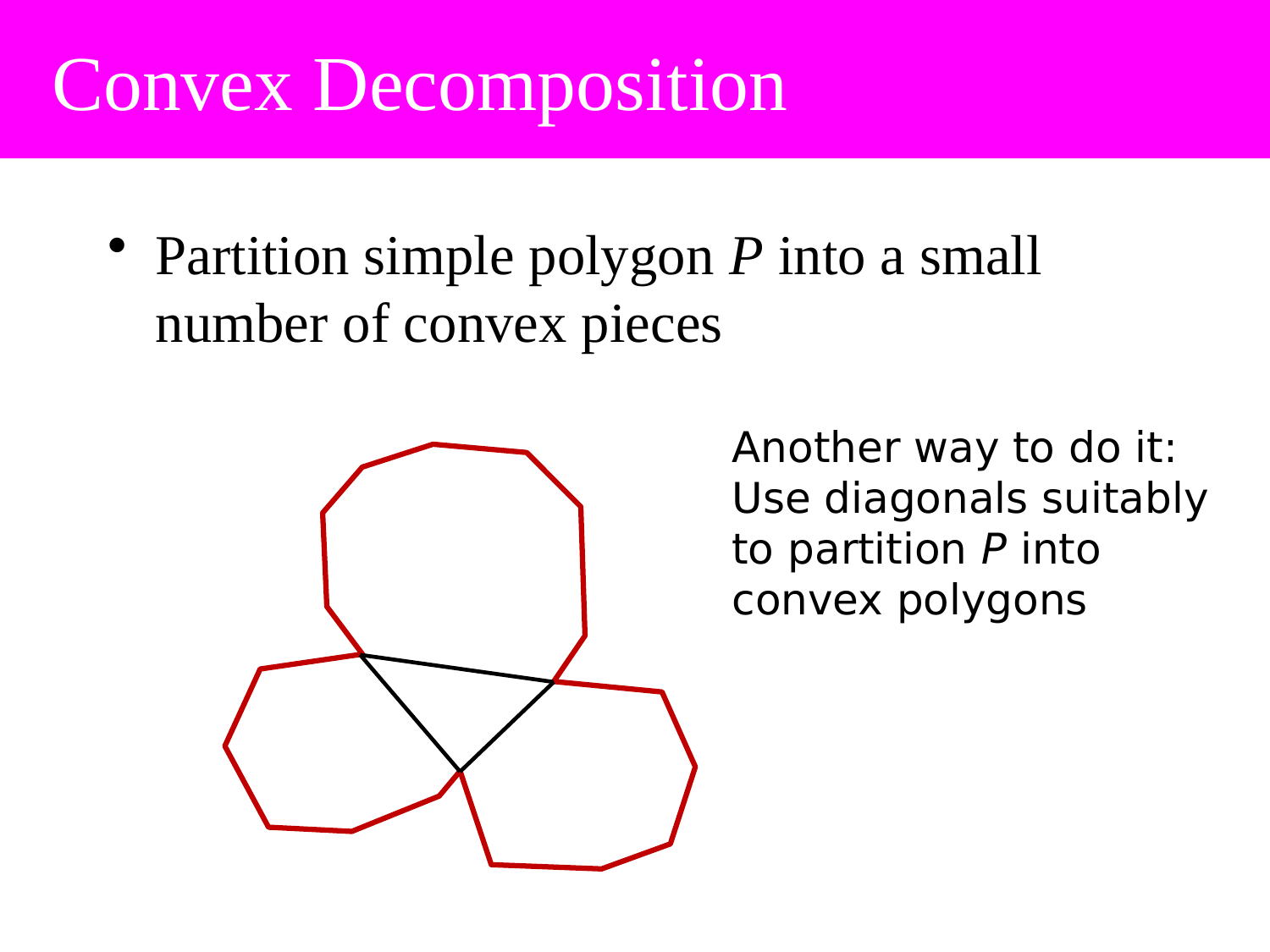

# Convex Decomposition
Partition simple polygon P into a small number of convex pieces
Another way to do it: Use diagonals suitably to partition P into convex polygons